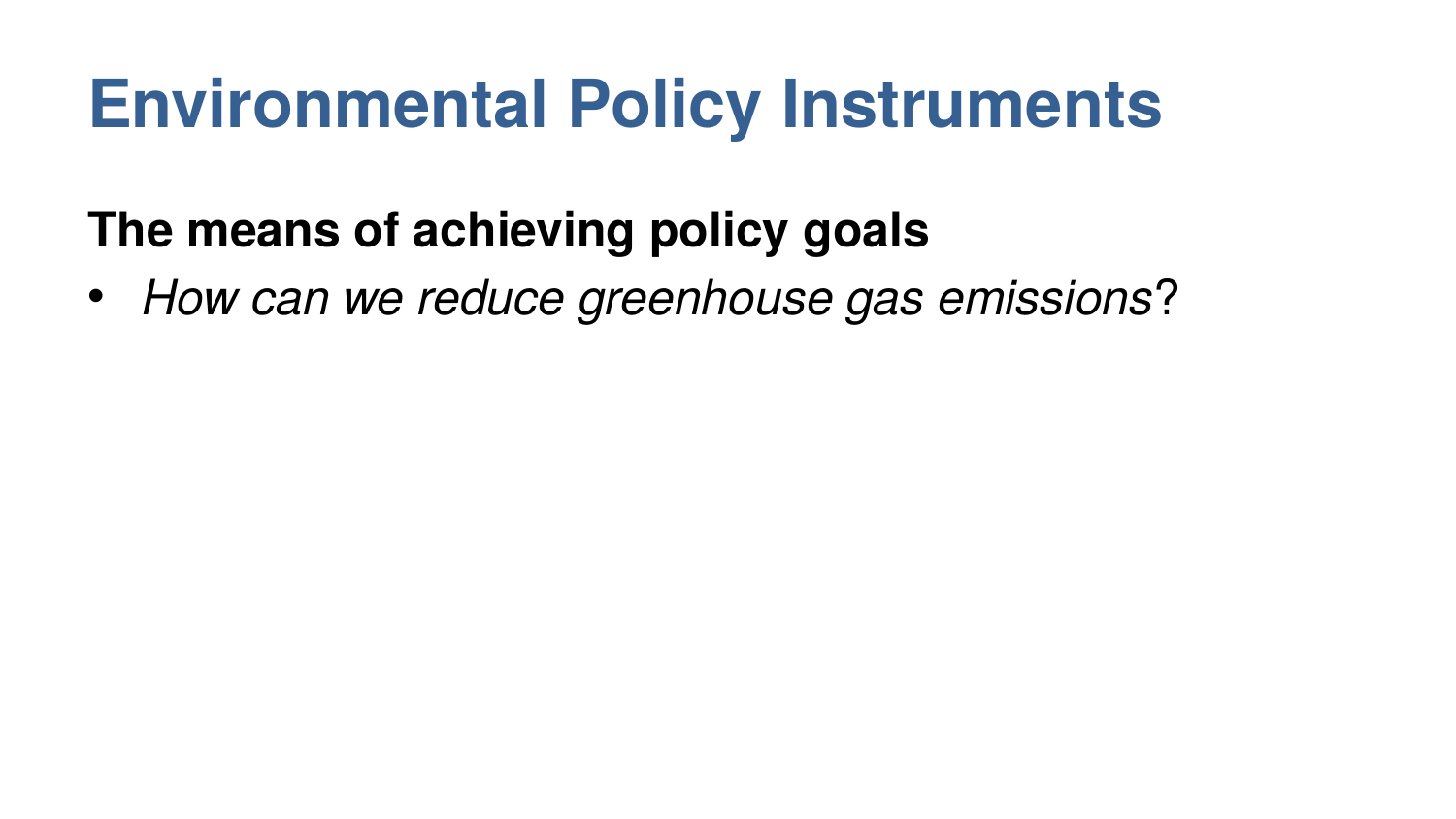

# Environmental Policy Instruments
The means of achieving policy goals
How can we reduce greenhouse gas emissions?